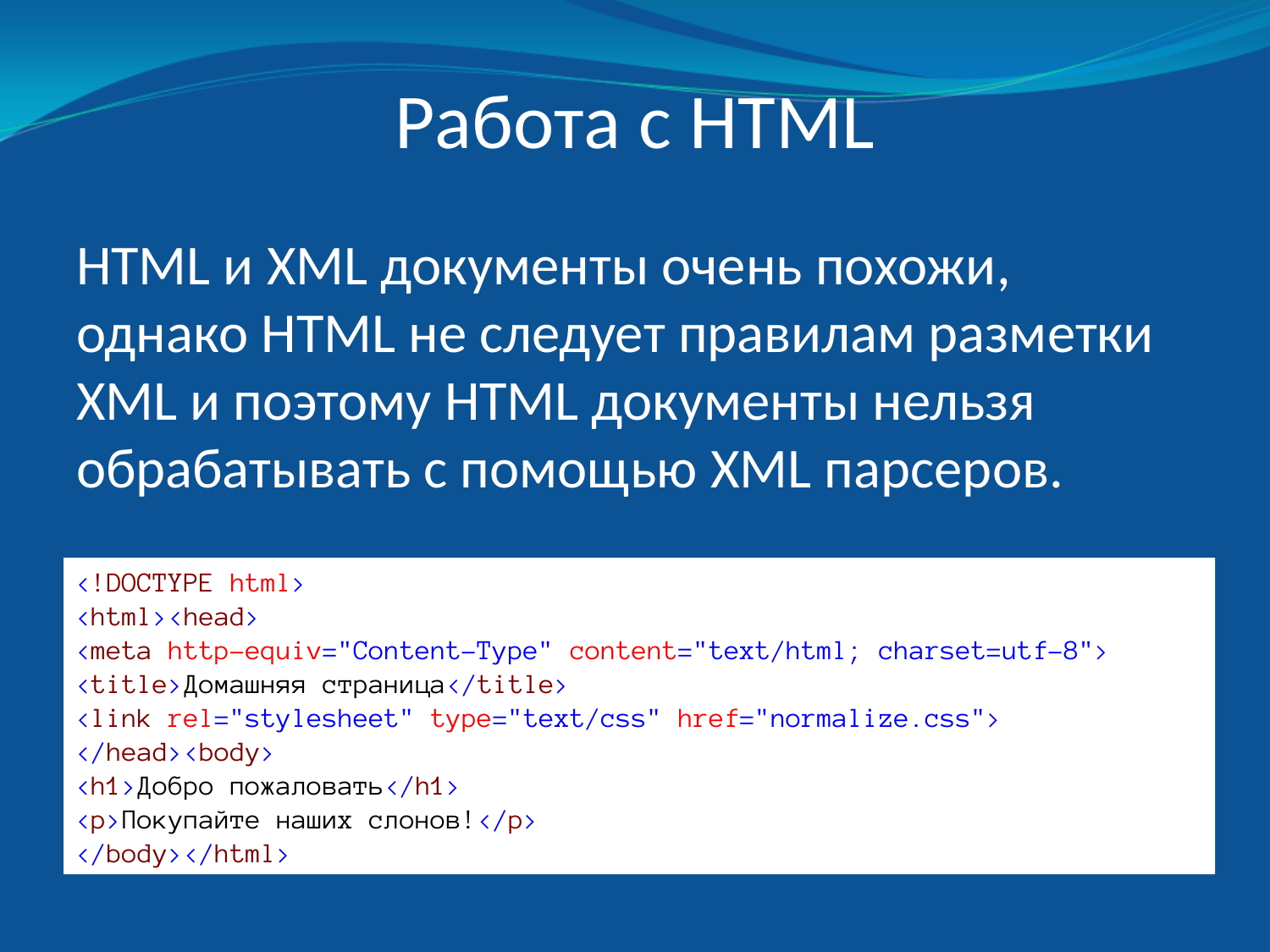

# Работа с HTML
HTML и XML документы очень похожи, однако HTML не следует правилам разметки XML и поэтому HTML документы нельзя обрабатывать с помощью XML парсеров.
<!DOCTYPE html>
<html><head>
<meta http-equiv="Content-Type" content="text/html; charset=utf-8">
<title>Домашняя страница</title>
<link rel="stylesheet" type="text/css" href="normalize.css">
</head><body>
<h1>Добро пожаловать</h1>
<p>Покупайте наших слонов!</p>
</body></html>